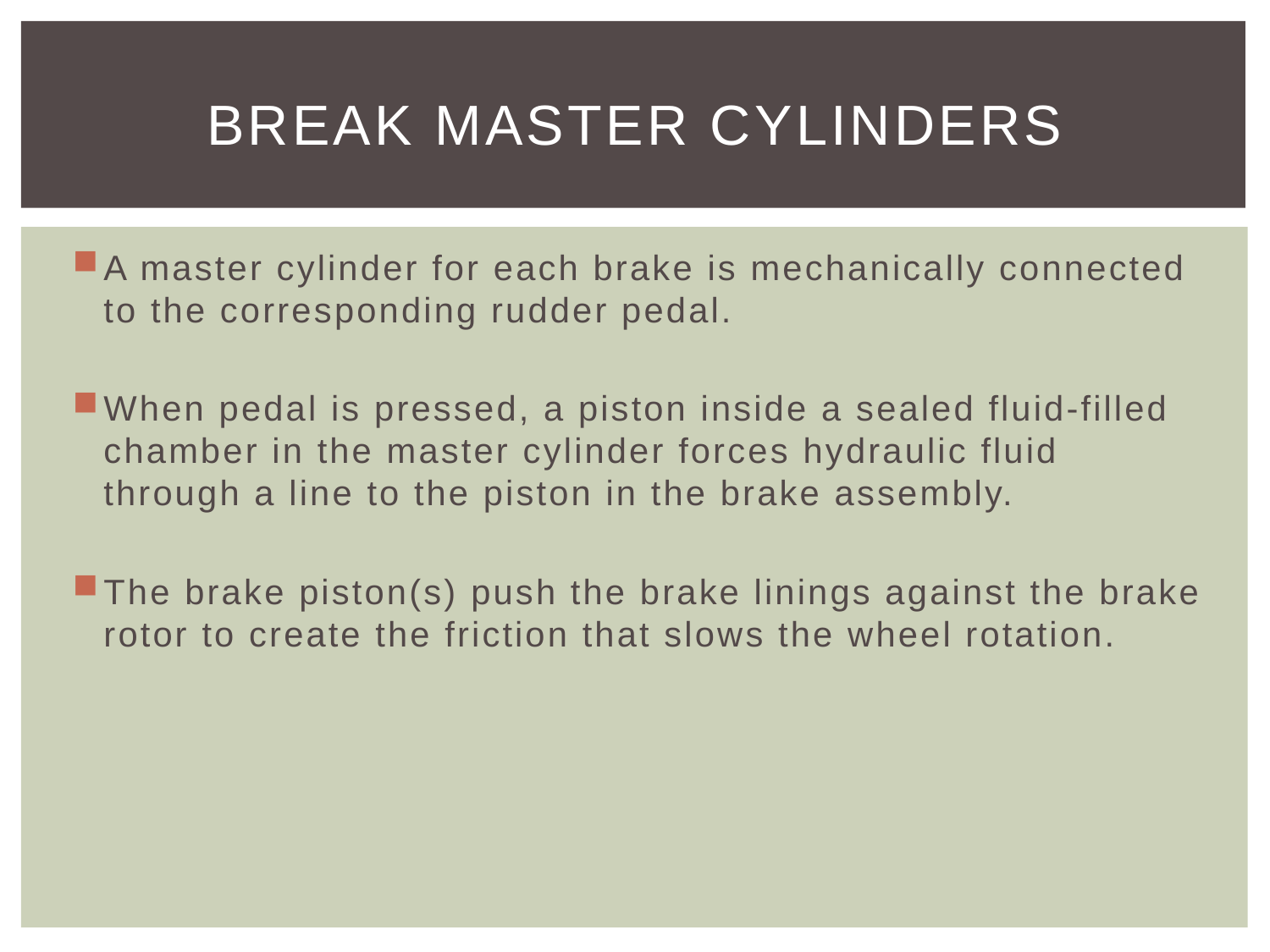

# Break master cylinders
A master cylinder for each brake is mechanically connected to the corresponding rudder pedal.

When pedal is pressed, a piston inside a sealed fluid-filled chamber in the master cylinder forces hydraulic fluid through a line to the piston in the brake assembly.

The brake piston(s) push the brake linings against the brake rotor to create the friction that slows the wheel rotation.